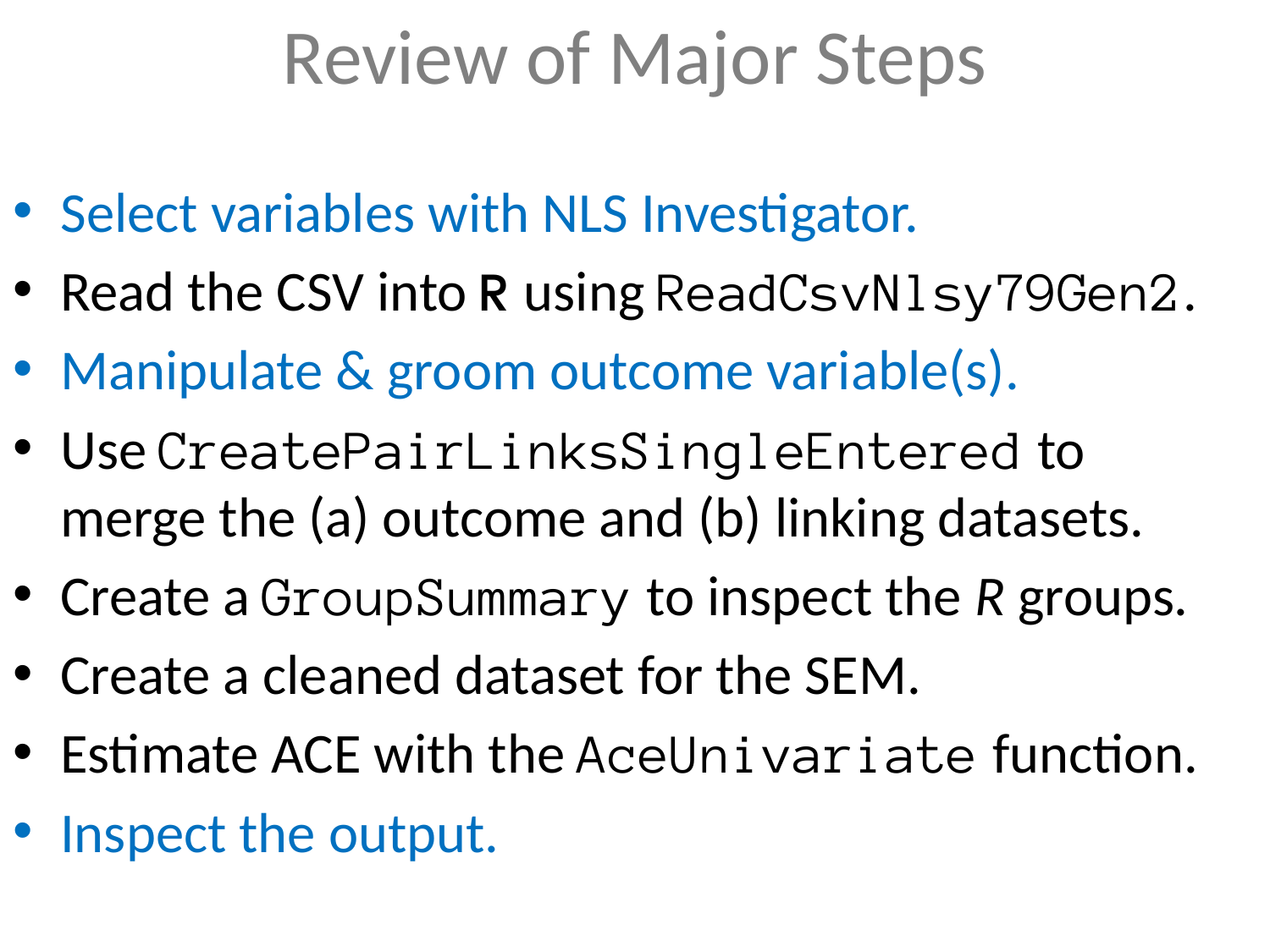

# Review of Major Steps
Select variables with NLS Investigator.
Read the CSV into R using ReadCsvNlsy79Gen2.
Manipulate & groom outcome variable(s).
Use CreatePairLinksSingleEntered to  merge the (a) outcome and (b) linking datasets.
Create a GroupSummary to inspect the R groups.
Create a cleaned dataset for the SEM.
Estimate ACE with the AceUnivariate function.
Inspect the output.